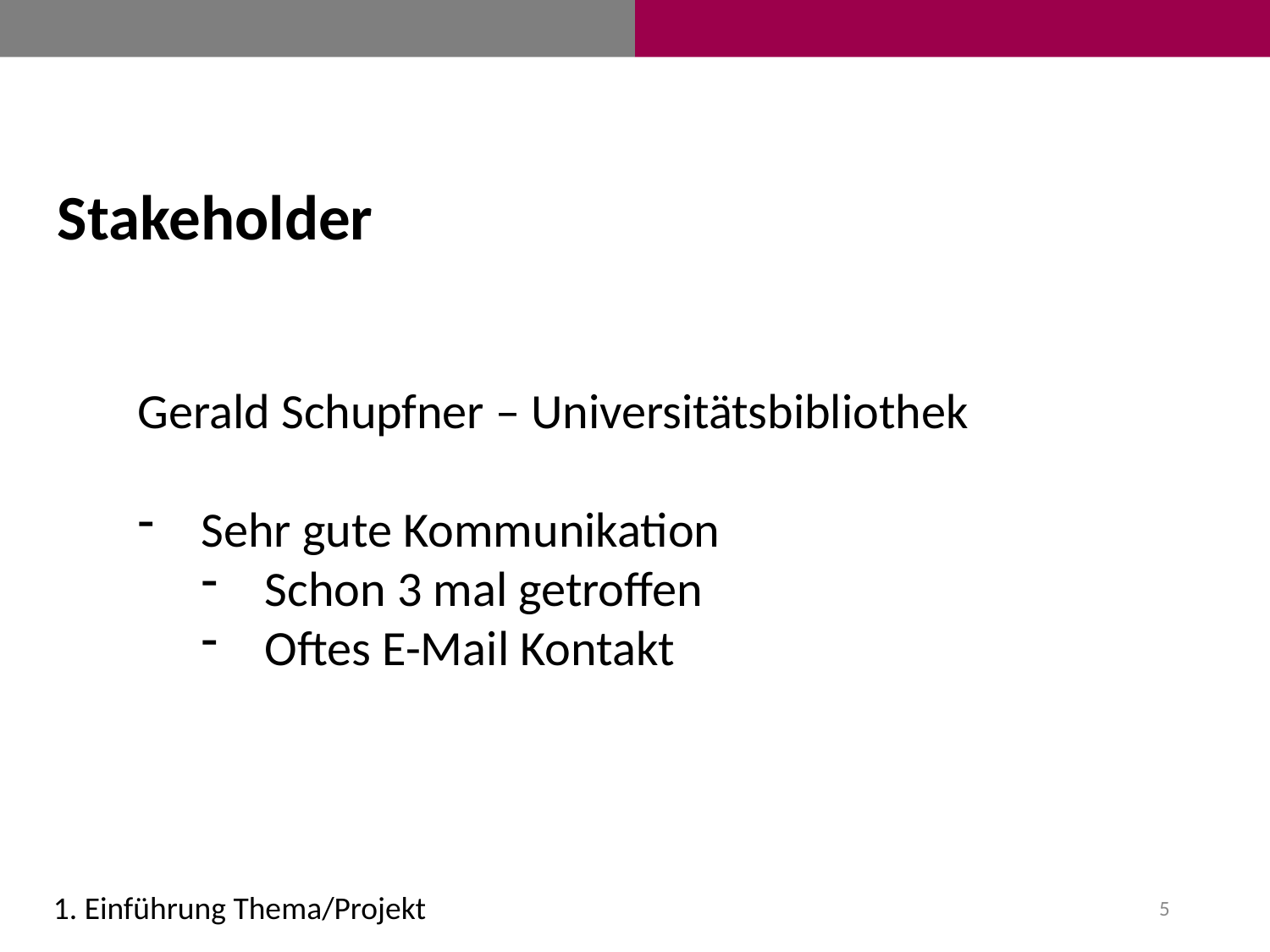

Stakeholder
Gerald Schupfner – Universitätsbibliothek

Sehr gute Kommunikation
Schon 3 mal getroffen
Oftes E-Mail Kontakt

1. Einführung Thema/Projekt
5